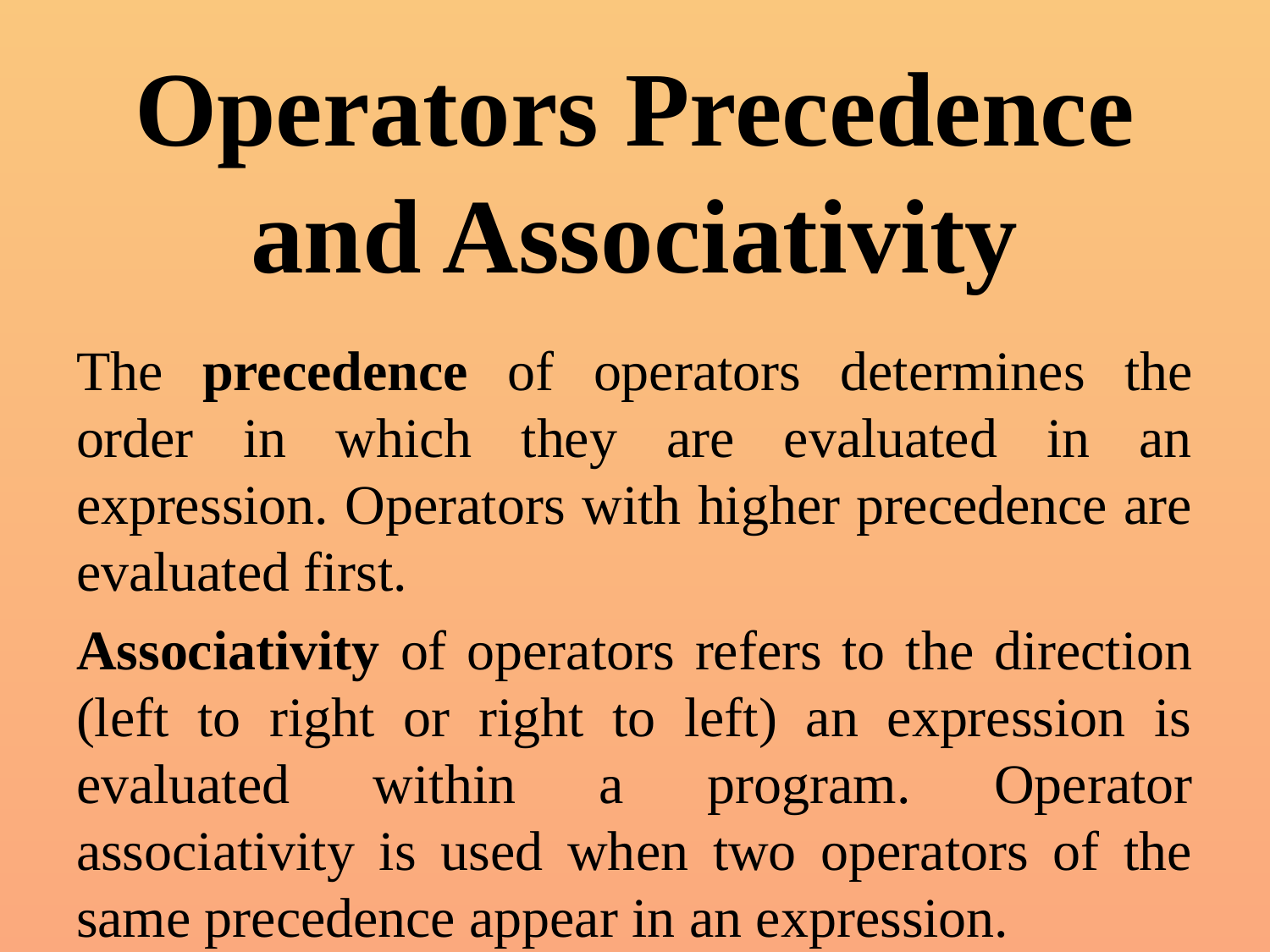

# Operators Precedence and Associativity
The precedence of operators determines the order in which they are evaluated in an expression. Operators with higher precedence are evaluated first.
Associativity of operators refers to the direction (left to right or right to left) an expression is evaluated within a program. Operator associativity is used when two operators of the same precedence appear in an expression.